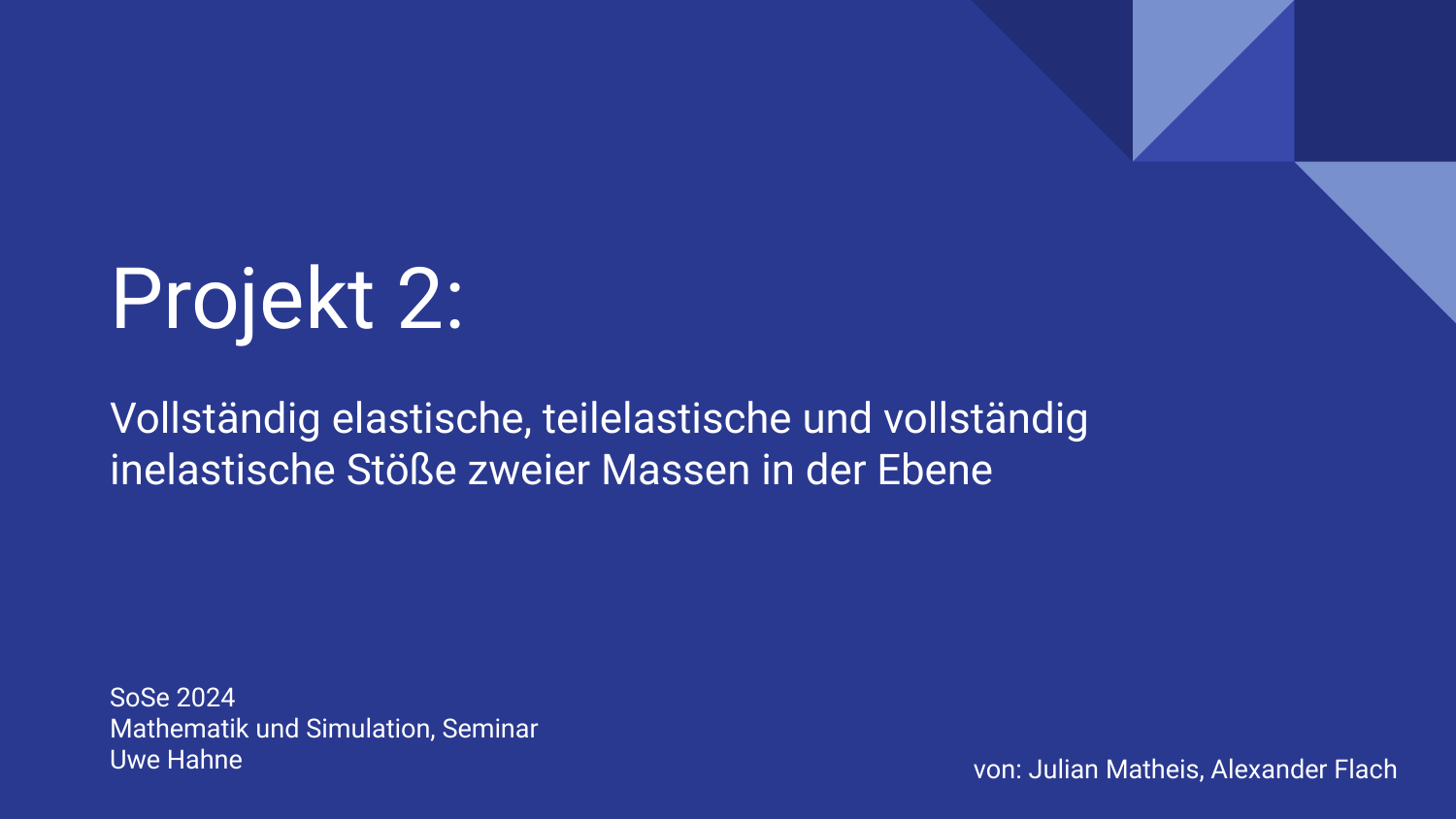

# Projekt 2:
Vollständig elastische, teilelastische und vollständig
inelastische Stöße zweier Massen in der Ebene

SoSe 2024
Mathematik und Simulation, Seminar
Uwe Hahne

von: Julian Matheis, Alexander Flach